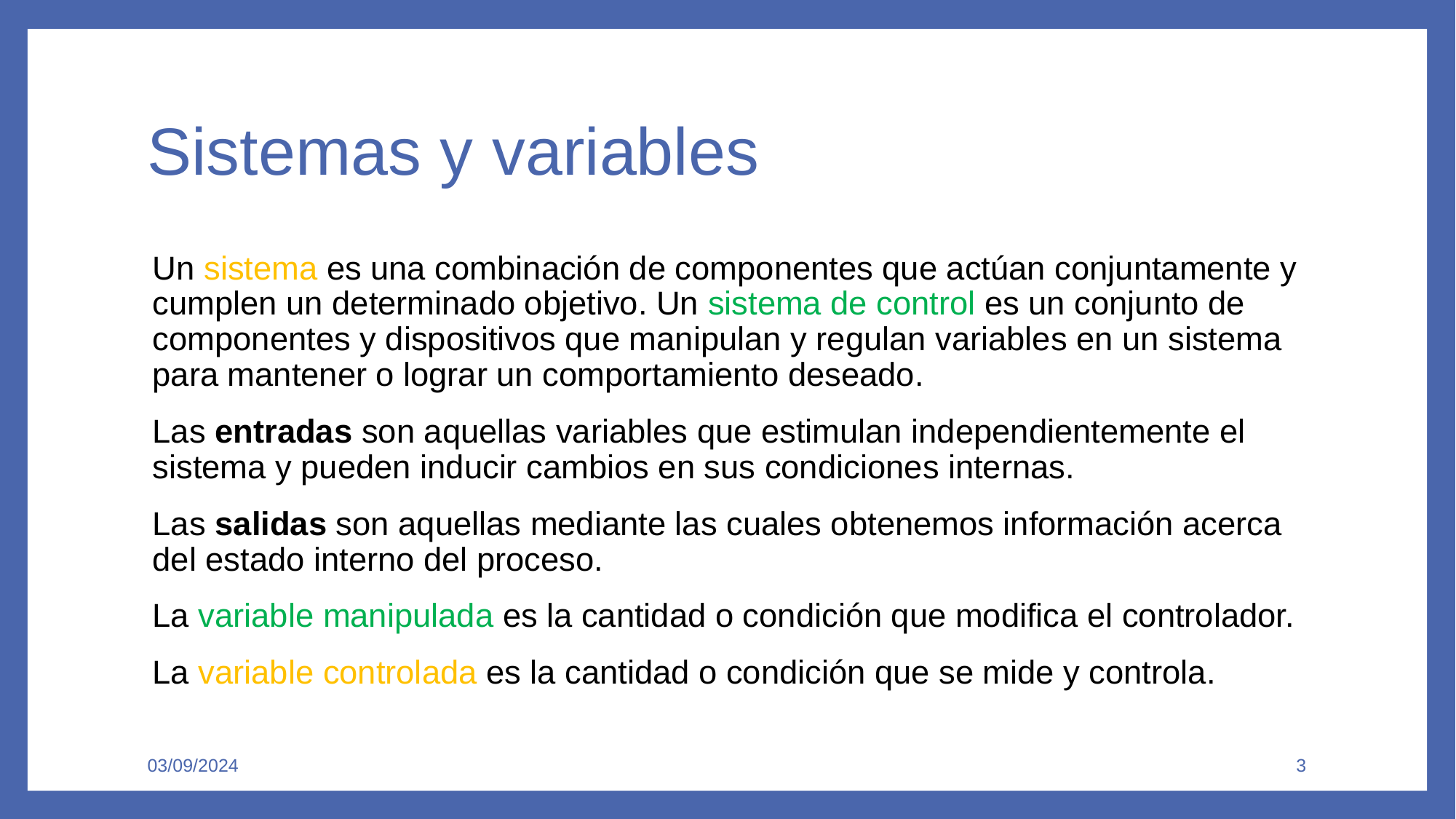

# Sistemas y variables
Un sistema es una combinación de componentes que actúan conjuntamente y cumplen un determinado objetivo. Un sistema de control es un conjunto de componentes y dispositivos que manipulan y regulan variables en un sistema para mantener o lograr un comportamiento deseado.
Las entradas son aquellas variables que estimulan independientemente el sistema y pueden inducir cambios en sus condiciones internas.
Las salidas son aquellas mediante las cuales obtenemos información acerca del estado interno del proceso.
La variable manipulada es la cantidad o condición que modifica el controlador.
La variable controlada es la cantidad o condición que se mide y controla.
03/09/2024
3